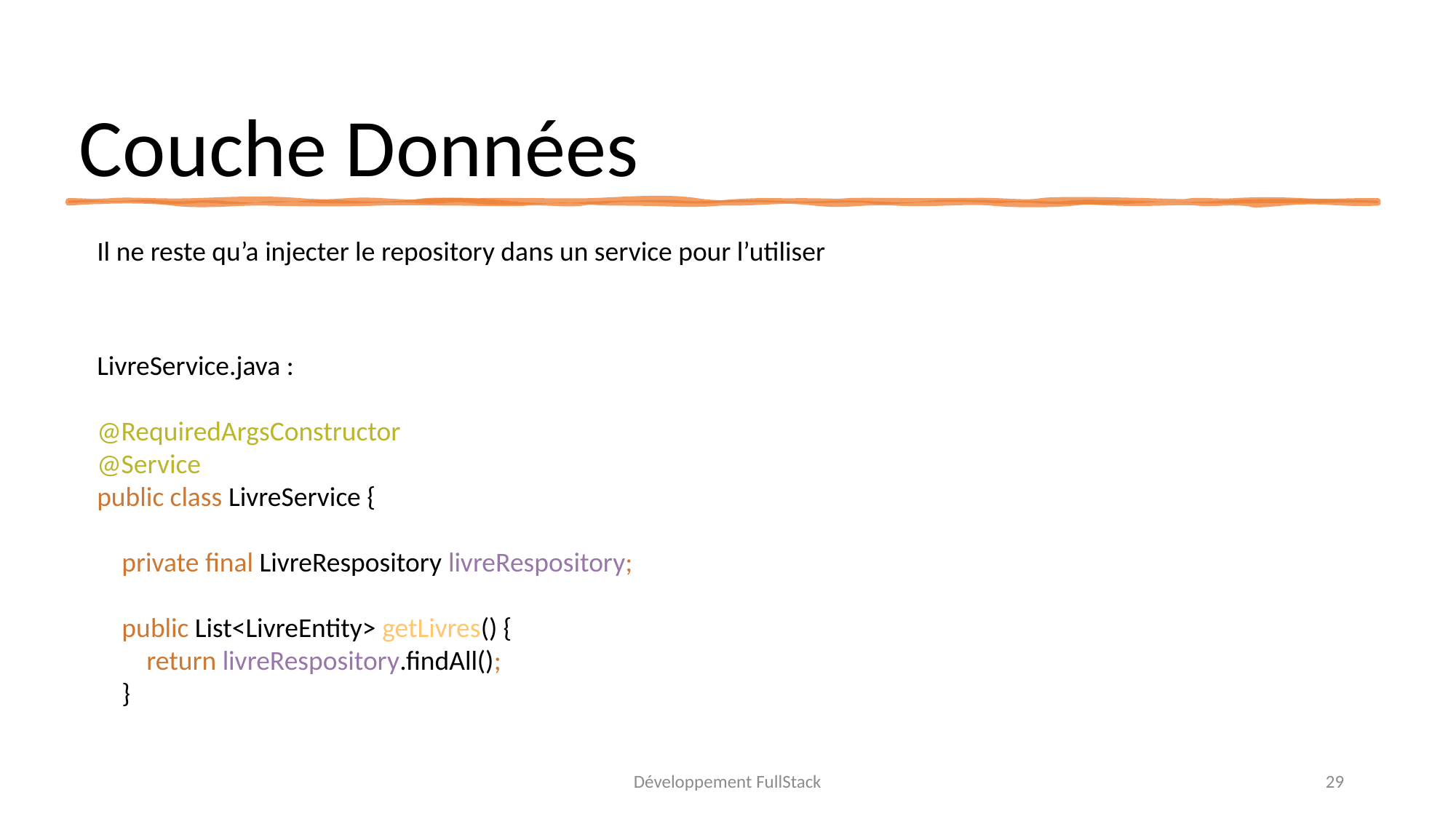

# Couche Données

Il ne reste qu’a injecter le repository dans un service pour l’utiliser
LivreService.java :

@RequiredArgsConstructor
@Service
public class LivreService {
    private final LivreRespository livreRespository;

    public List<LivreEntity> getLivres() {
        return livreRespository.findAll();
    }
Développement FullStack
29